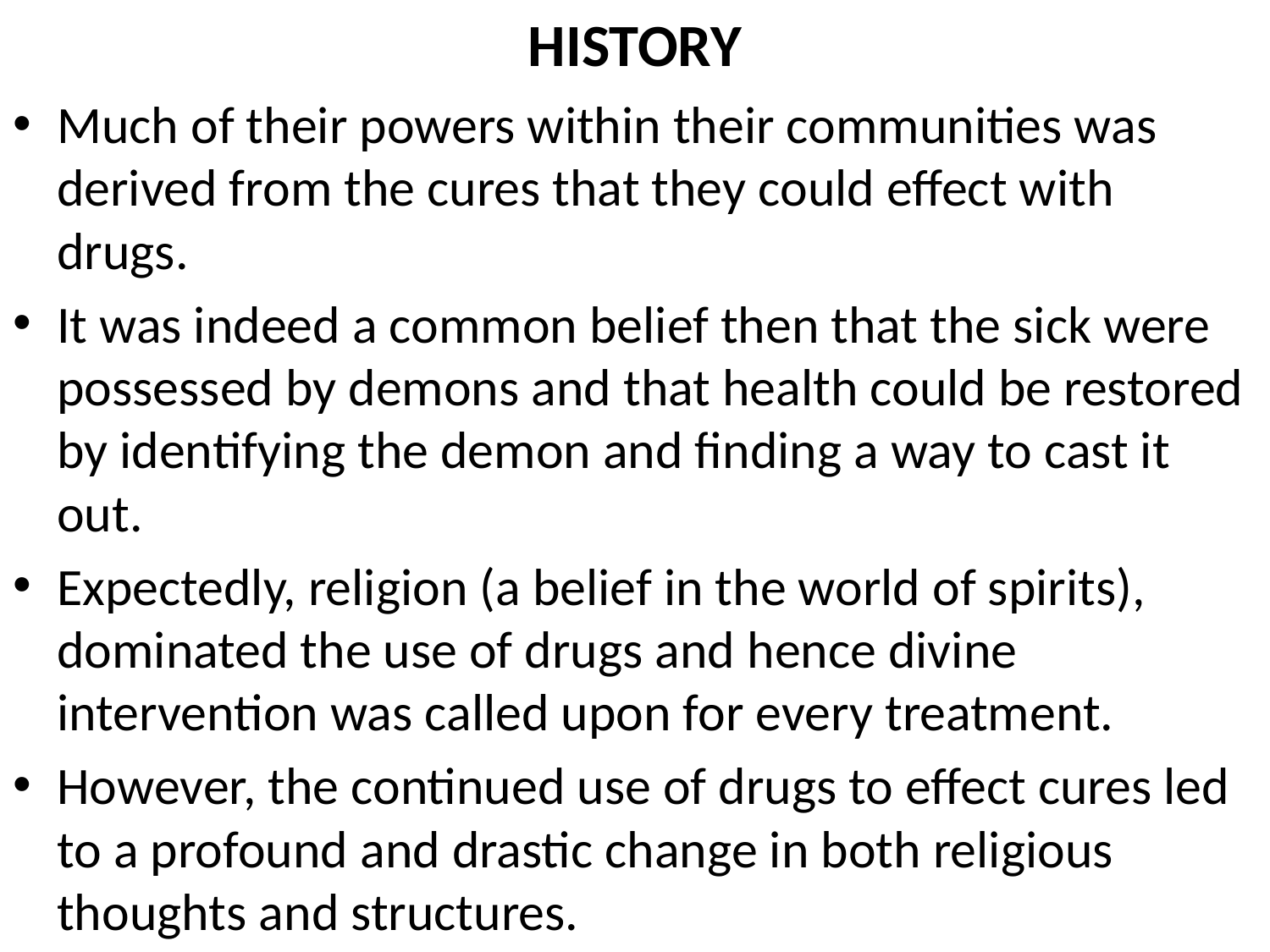

# HISTORY
Much of their powers within their communities was derived from the cures that they could effect with drugs.
It was indeed a common belief then that the sick were possessed by demons and that health could be restored by identifying the demon and finding a way to cast it out.
Expectedly, religion (a belief in the world of spirits), dominated the use of drugs and hence divine intervention was called upon for every treatment.
However, the continued use of drugs to effect cures led to a profound and drastic change in both religious thoughts and structures.